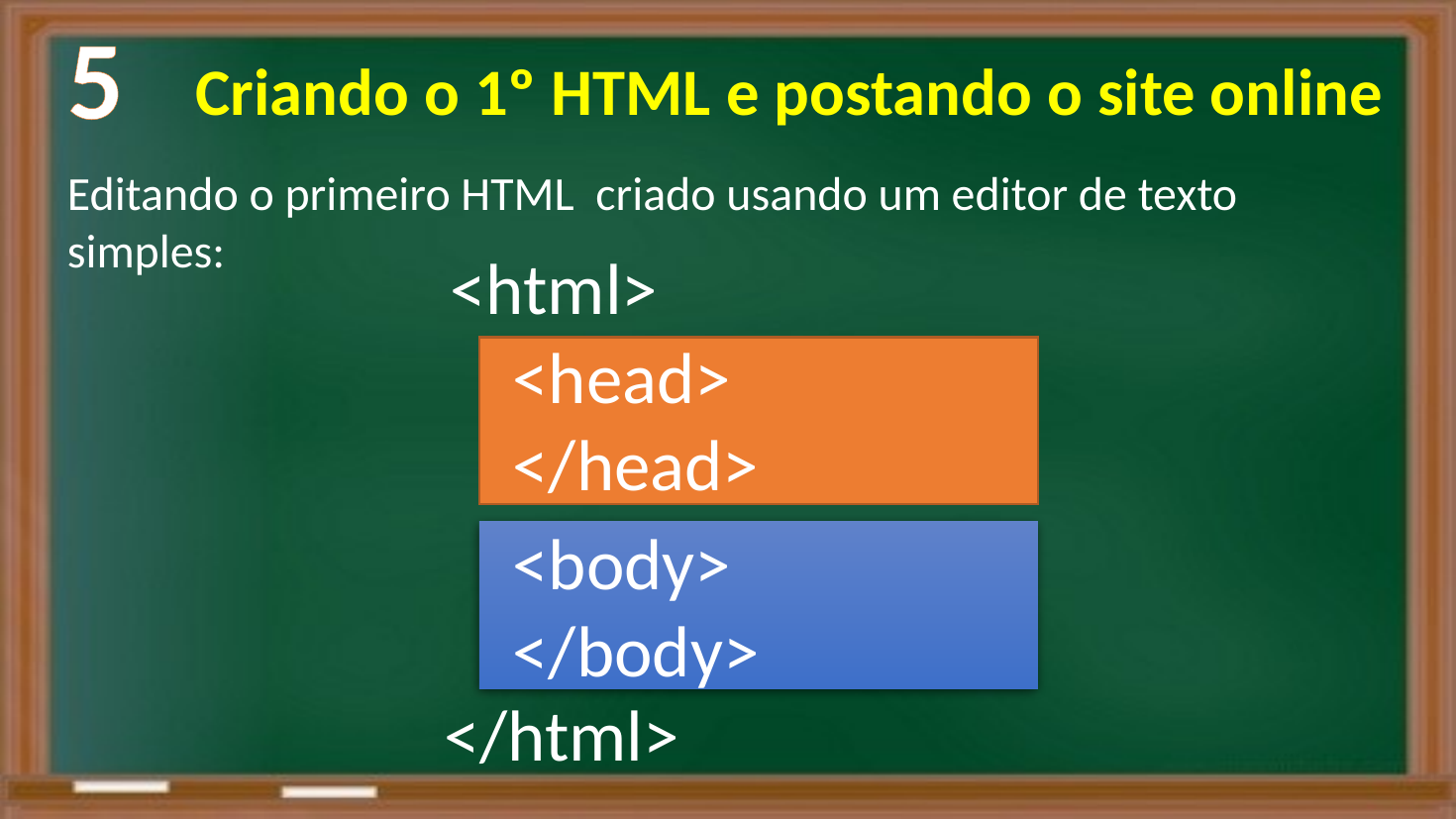

5
         Criando o 1º HTML e postando o site online
Editando o primeiro HTML  criado usando um editor de texto simples:
<html>
<head>
</head>

<body>
</body>

</html>